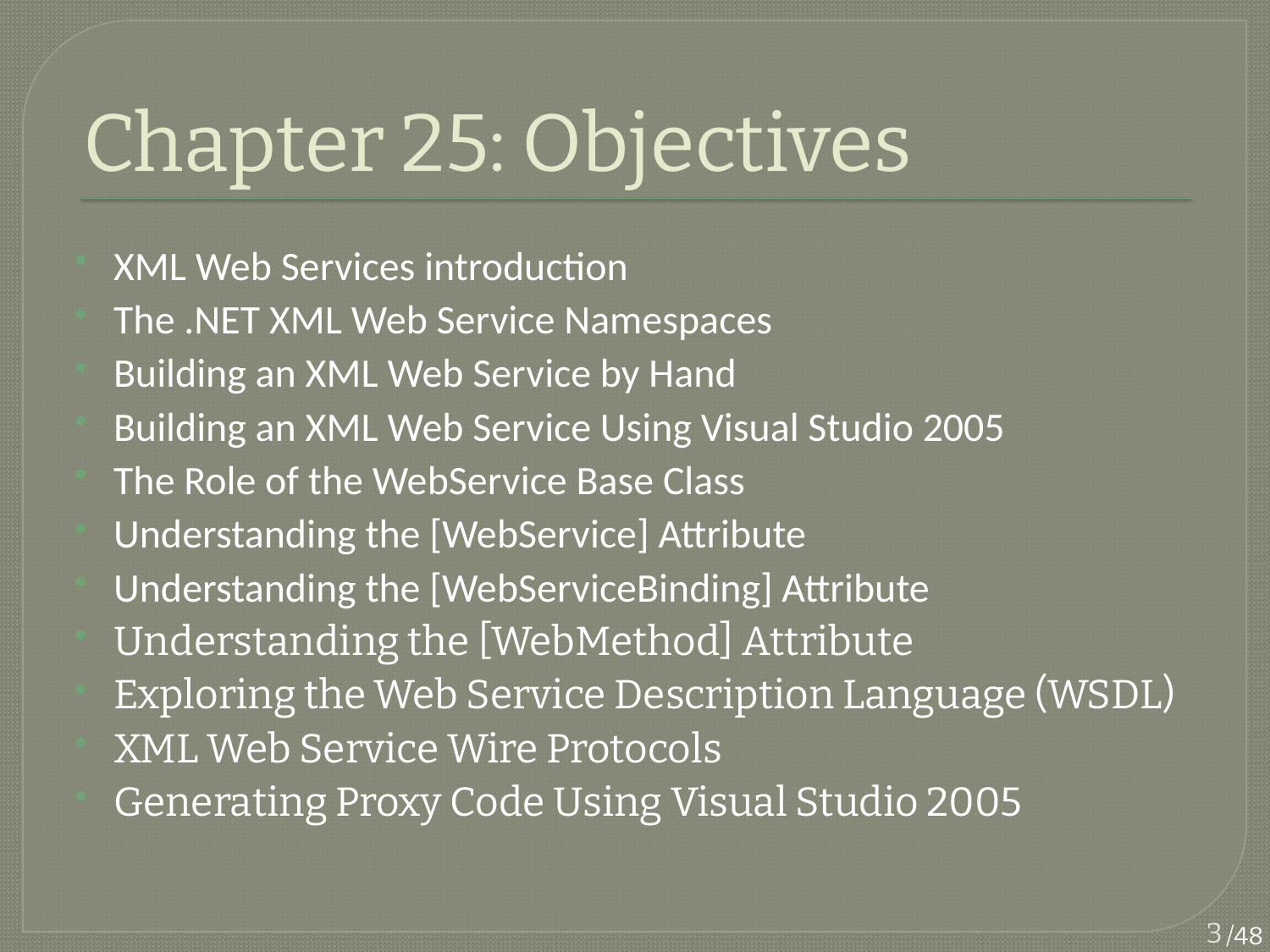

# Chapter 25: Objectives
XML Web Services introduction
The .NET XML Web Service Namespaces
Building an XML Web Service by Hand
Building an XML Web Service Using Visual Studio 2005
The Role of the WebService Base Class
Understanding the [WebService] Attribute
Understanding the [WebServiceBinding] Attribute
Understanding the [WebMethod] Attribute
Exploring the Web Service Description Language (WSDL)
XML Web Service Wire Protocols
Generating Proxy Code Using Visual Studio 2005

3